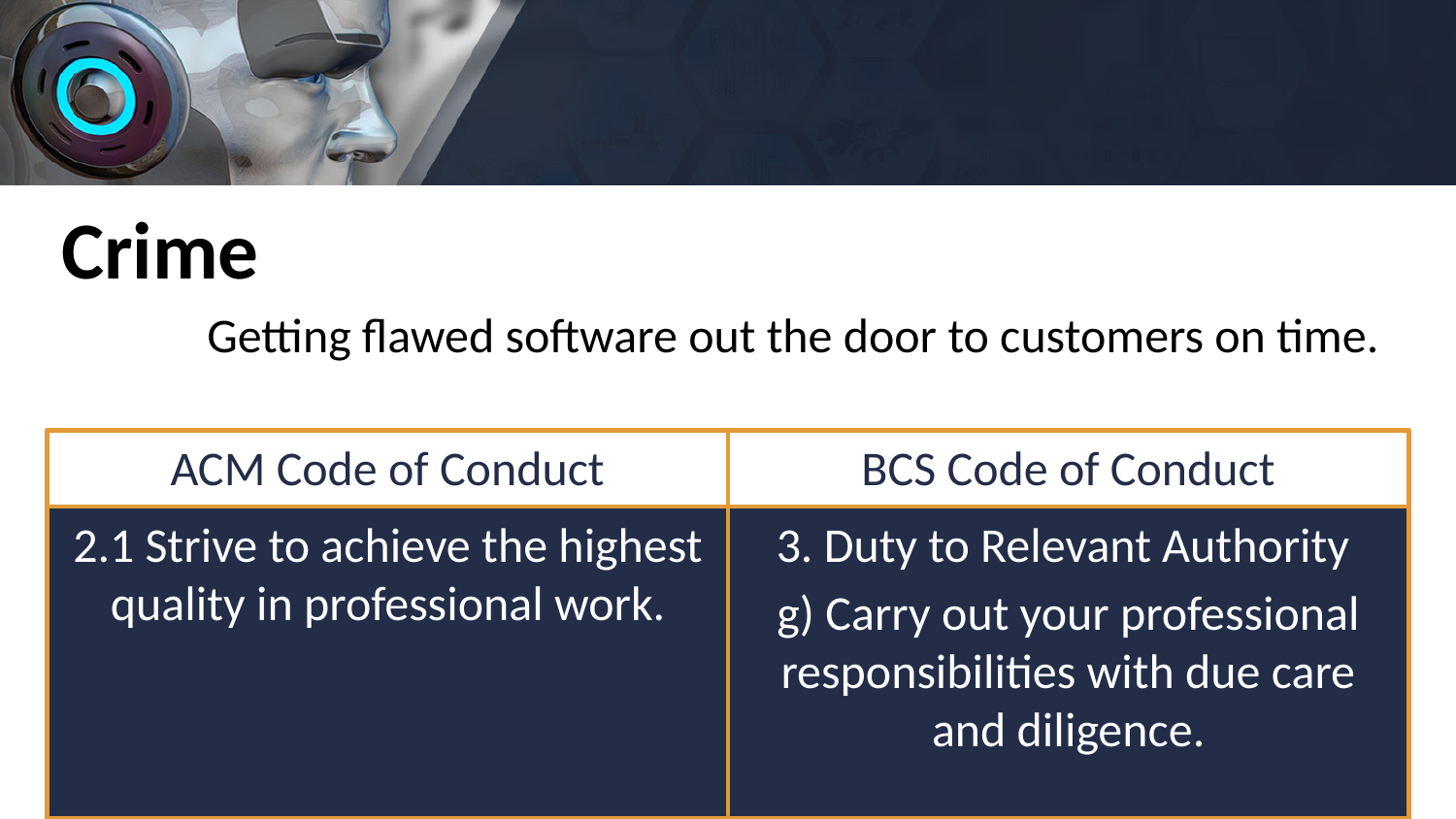

Crime
	Getting flawed software out the door to customers on time.
ACM Code of Conduct
BCS Code of Conduct
3. Duty to Relevant Authority
g) Carry out your professional responsibilities with due care and diligence.
2.1 Strive to achieve the highest quality in professional work.